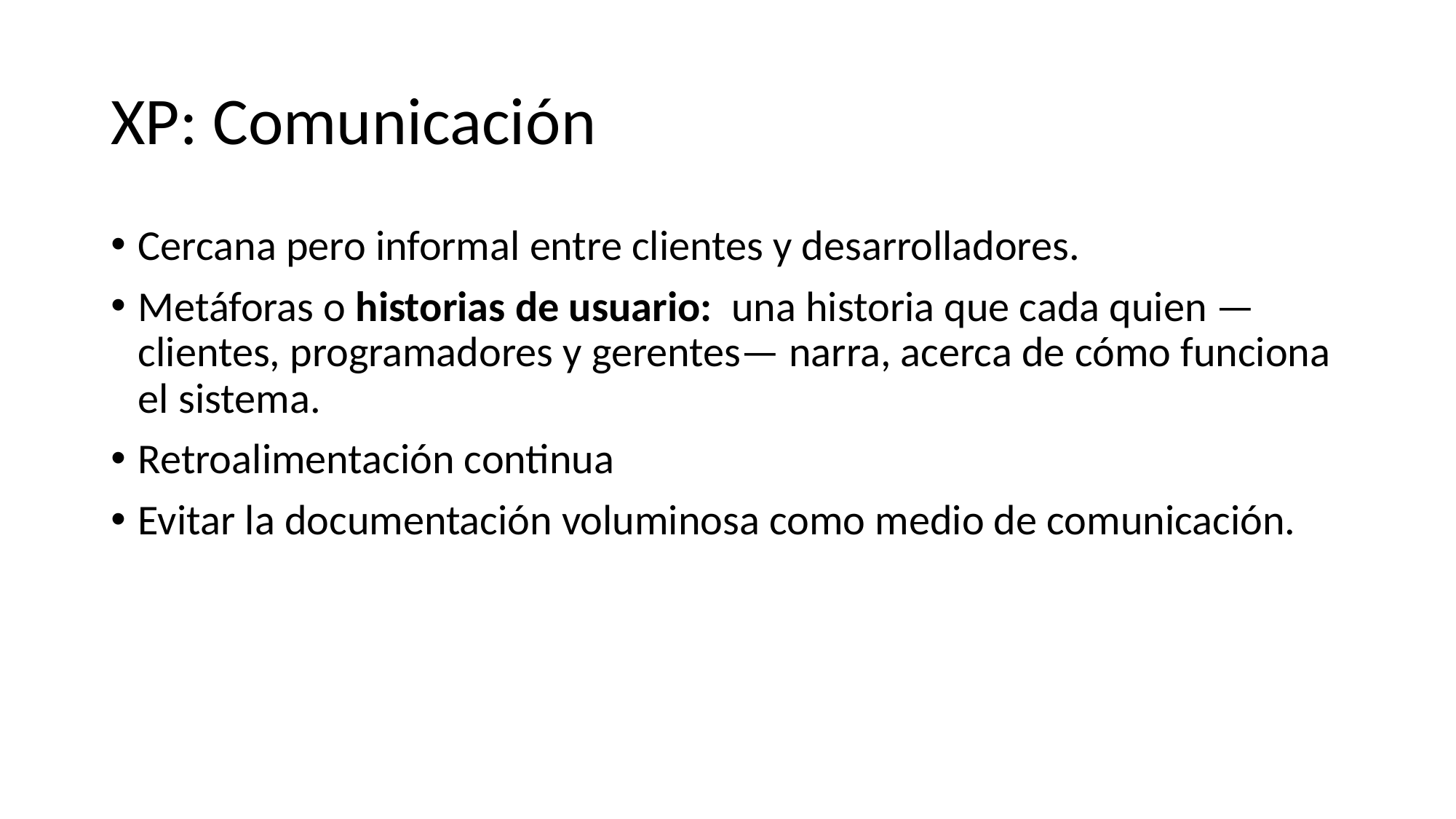

# XP: Comunicación
Cercana pero informal entre clientes y desarrolladores.
Metáforas o historias de usuario:  una historia que cada quien —clientes, programadores y gerentes— narra, acerca de cómo funciona el sistema.
Retroalimentación continua
Evitar la documentación voluminosa como medio de comunicación.